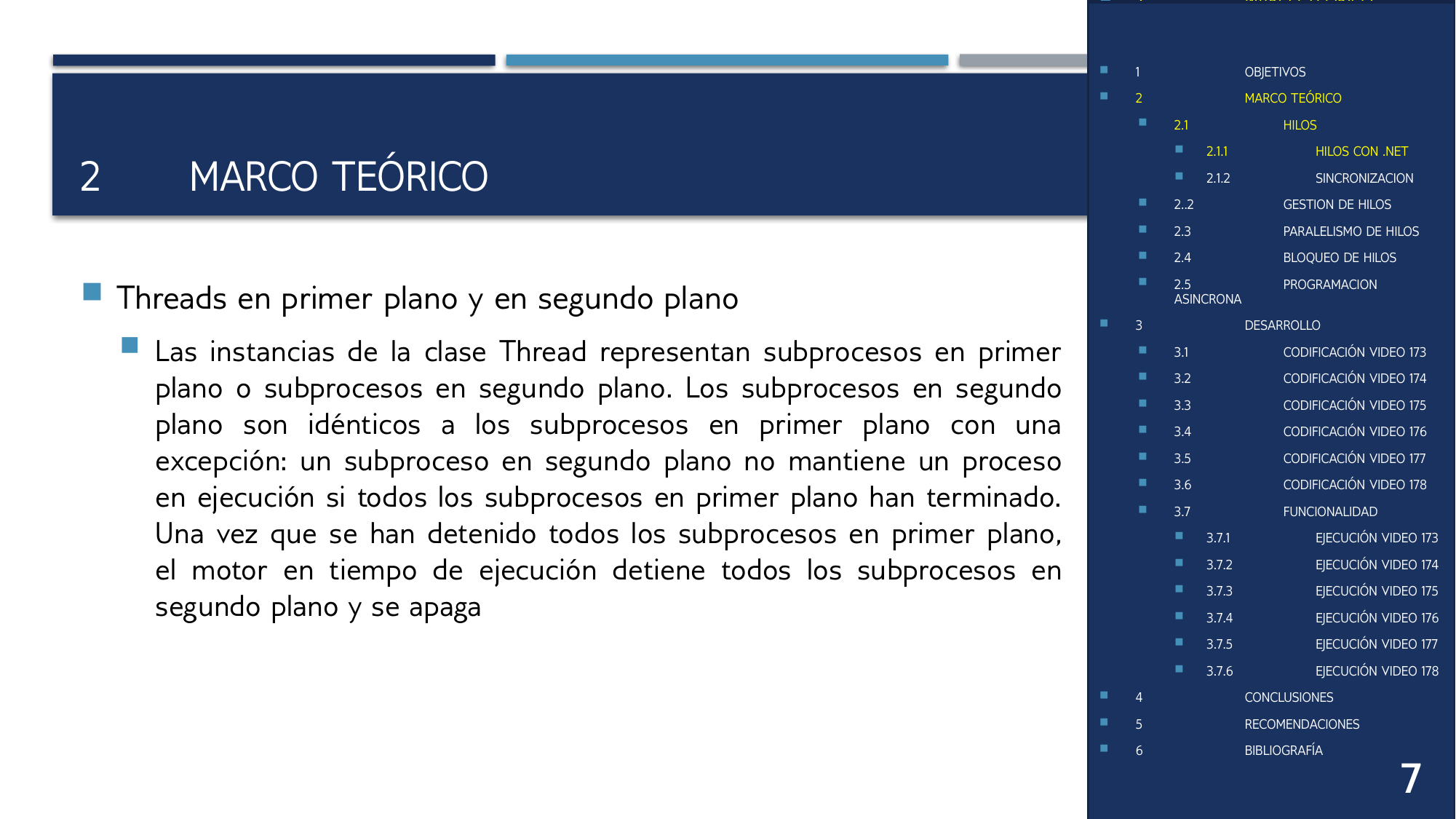

1	OBJETIVO
2	MARCO TEÓRICO
2.1	HILOS
2..2	PATRÓN MVC
3	DESARROLLO
3.1	CODIFICACIÓN VIDEO 173
3.2	CODIFICACIÓN VIDEO 174
3.3	CODIFICACIÓN VIDEO 175
3.4	CODIFICACIÓN VIDEO 176
3.5	CODIFICACIÓN VIDEO 177
3.6	CODIFICACIÓN VIDEO 178
3.7	FUNCIONALIDAD
3.7.1	EJECUCIÓN VIDEO 173
3.7.2	EJECUCIÓN VIDEO 174
3.7.3	EJECUCIÓN VIDEO 175
3.7.3	EJECUCIÓN VIDEO 176
3.7.3	EJECUCIÓN VIDEO 177
3.7.3	EJECUCIÓN VIDEO 178
4	CONCLUSIONES
5	RECOMENDACIONES
6	BIBLIOGRAFÍA
1	OBJETIVOS
2	MARCO TEÓRICO
2.1	HILOS
2.1.1	HILOS CON .NET
2.1.2	SINCRONIZACION
2..2	GESTION DE HILOS
2.3	PARALELISMO DE HILOS
2.4	BLOQUEO DE HILOS
2.5	PROGRAMACION ASINCRONA
3	DESARROLLO
3.1	CODIFICACIÓN VIDEO 173
3.2	CODIFICACIÓN VIDEO 174
3.3	CODIFICACIÓN VIDEO 175
3.4	CODIFICACIÓN VIDEO 176
3.5	CODIFICACIÓN VIDEO 177
3.6	CODIFICACIÓN VIDEO 178
3.7	FUNCIONALIDAD
3.7.1	EJECUCIÓN VIDEO 173
3.7.2	EJECUCIÓN VIDEO 174
3.7.3	EJECUCIÓN VIDEO 175
3.7.4	EJECUCIÓN VIDEO 176
3.7.5	EJECUCIÓN VIDEO 177
3.7.6	EJECUCIÓN VIDEO 178
4	CONCLUSIONES
5	RECOMENDACIONES
6	BIBLIOGRAFÍA
# 2	Marco teórico
Threads en primer plano y en segundo plano
Las instancias de la clase Thread representan subprocesos en primer plano o subprocesos en segundo plano. Los subprocesos en segundo plano son idénticos a los subprocesos en primer plano con una excepción: un subproceso en segundo plano no mantiene un proceso en ejecución si todos los subprocesos en primer plano han terminado. Una vez que se han detenido todos los subprocesos en primer plano, el motor en tiempo de ejecución detiene todos los subprocesos en segundo plano y se apaga
7
7